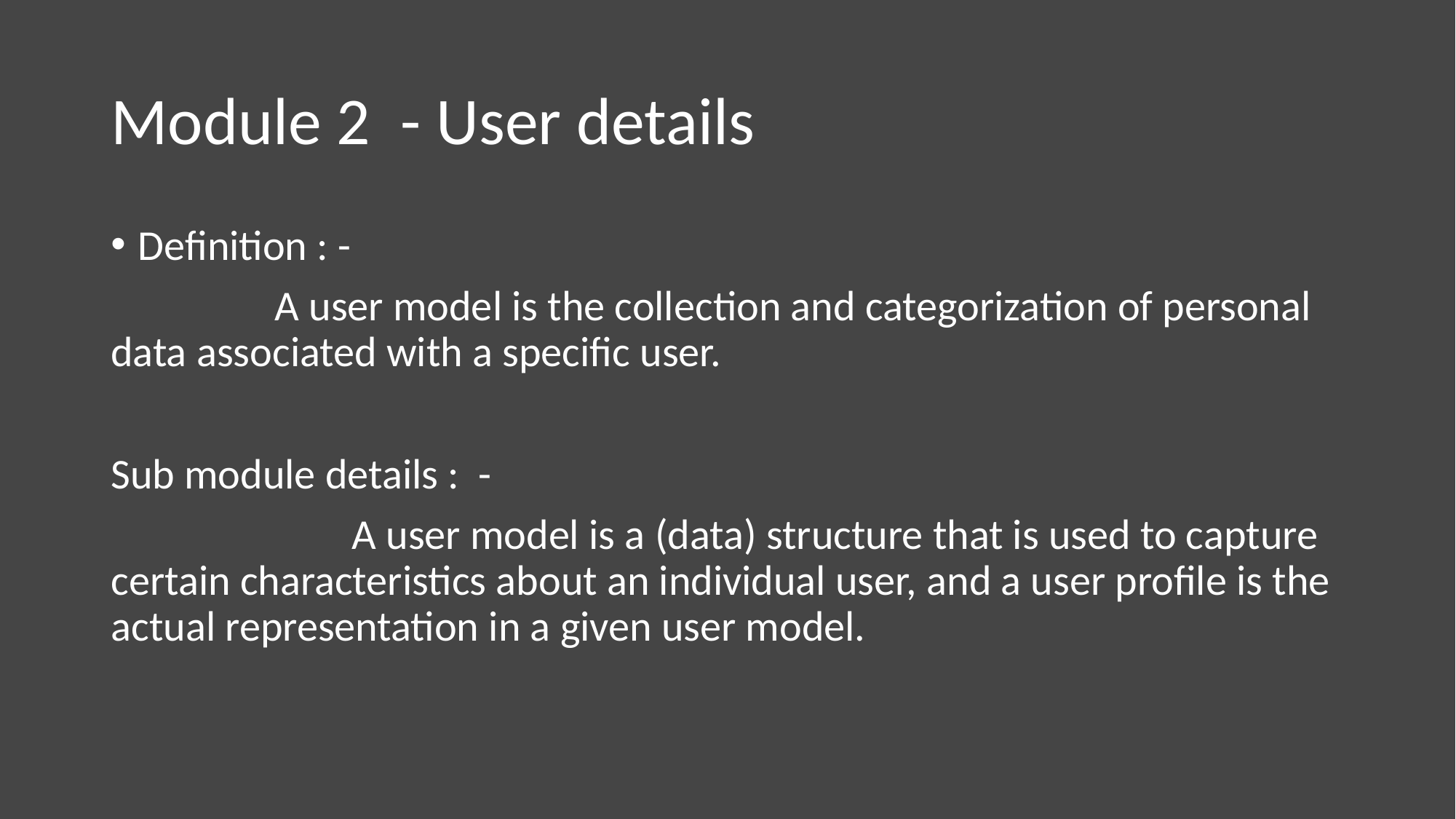

# Module 2  - User details
Definition : -
                 A user model is the collection and categorization of personal data associated with a specific user.

Sub module details :  -
                         A user model is a (data) structure that is used to capture certain characteristics about an individual user, and a user profile is the actual representation in a given user model.